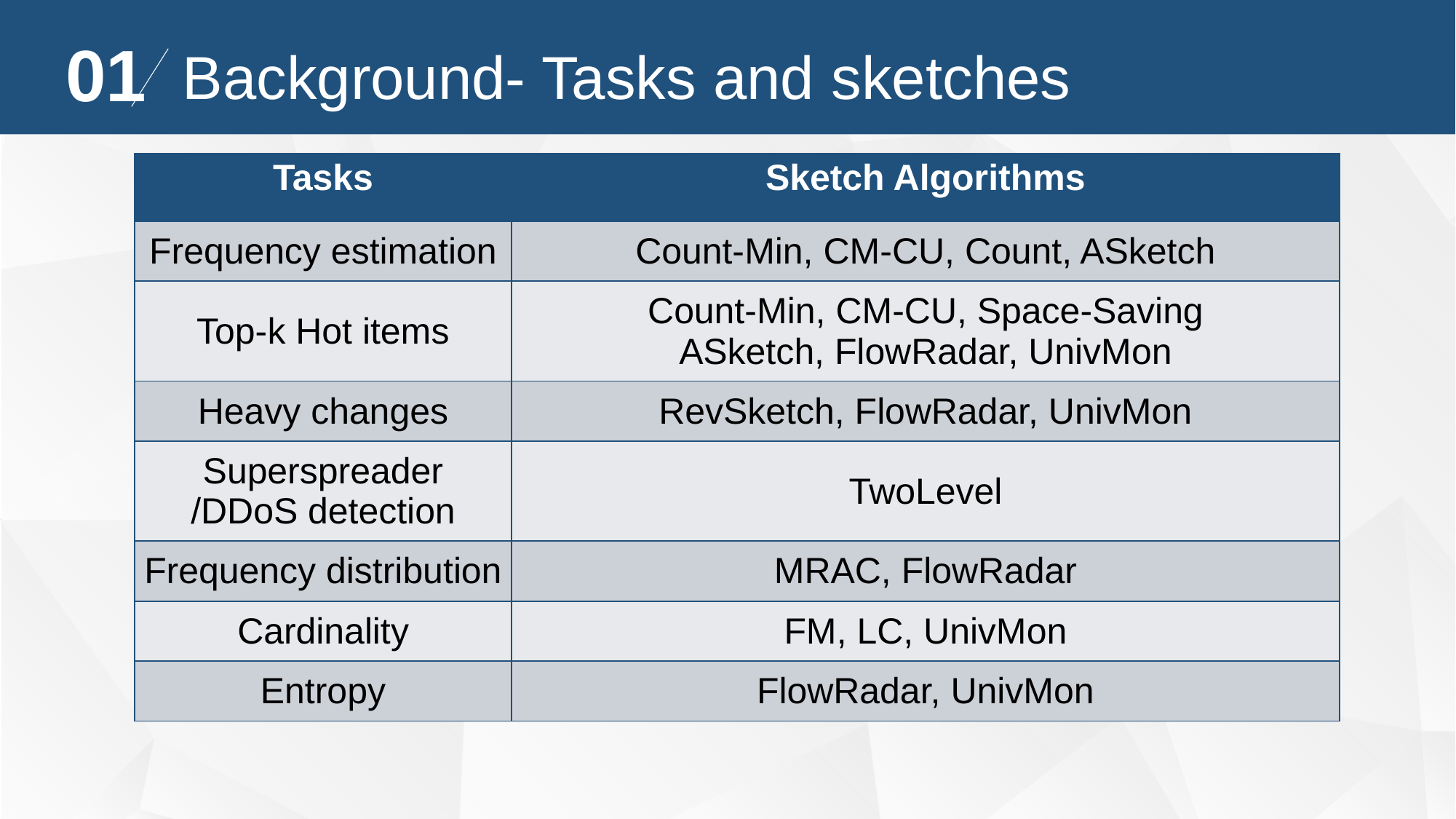

01
Background- Tasks and sketches
| Tasks | Sketch Algorithms |
| --- | --- |
| Frequency estimation | Count-Min, CM-CU, Count, ASketch |
| Top-k Hot items | Count-Min, CM-CU, Space-Saving ASketch, FlowRadar, UnivMon |
| Heavy changes | RevSketch, FlowRadar, UnivMon |
| Superspreader /DDoS detection | TwoLevel |
| Frequency distribution | MRAC, FlowRadar |
| Cardinality | FM, LC, UnivMon |
| Entropy | FlowRadar, UnivMon |